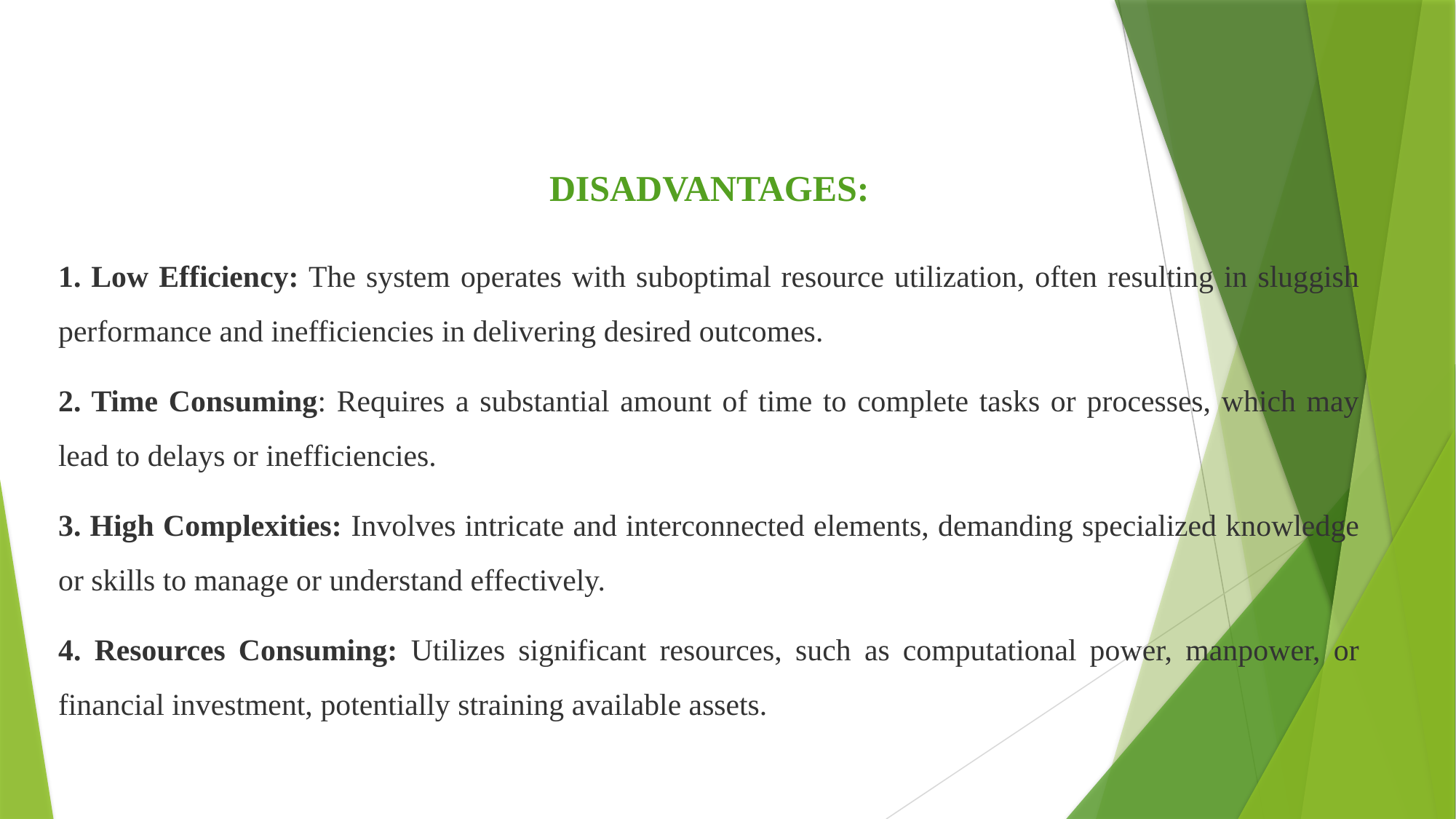

DISADVANTAGES:
1. Low Efficiency: The system operates with suboptimal resource utilization, often resulting in sluggish performance and inefficiencies in delivering desired outcomes.
2. Time Consuming: Requires a substantial amount of time to complete tasks or processes, which may lead to delays or inefficiencies.
3. High Complexities: Involves intricate and interconnected elements, demanding specialized knowledge or skills to manage or understand effectively.
4. Resources Consuming: Utilizes significant resources, such as computational power, manpower, or financial investment, potentially straining available assets.